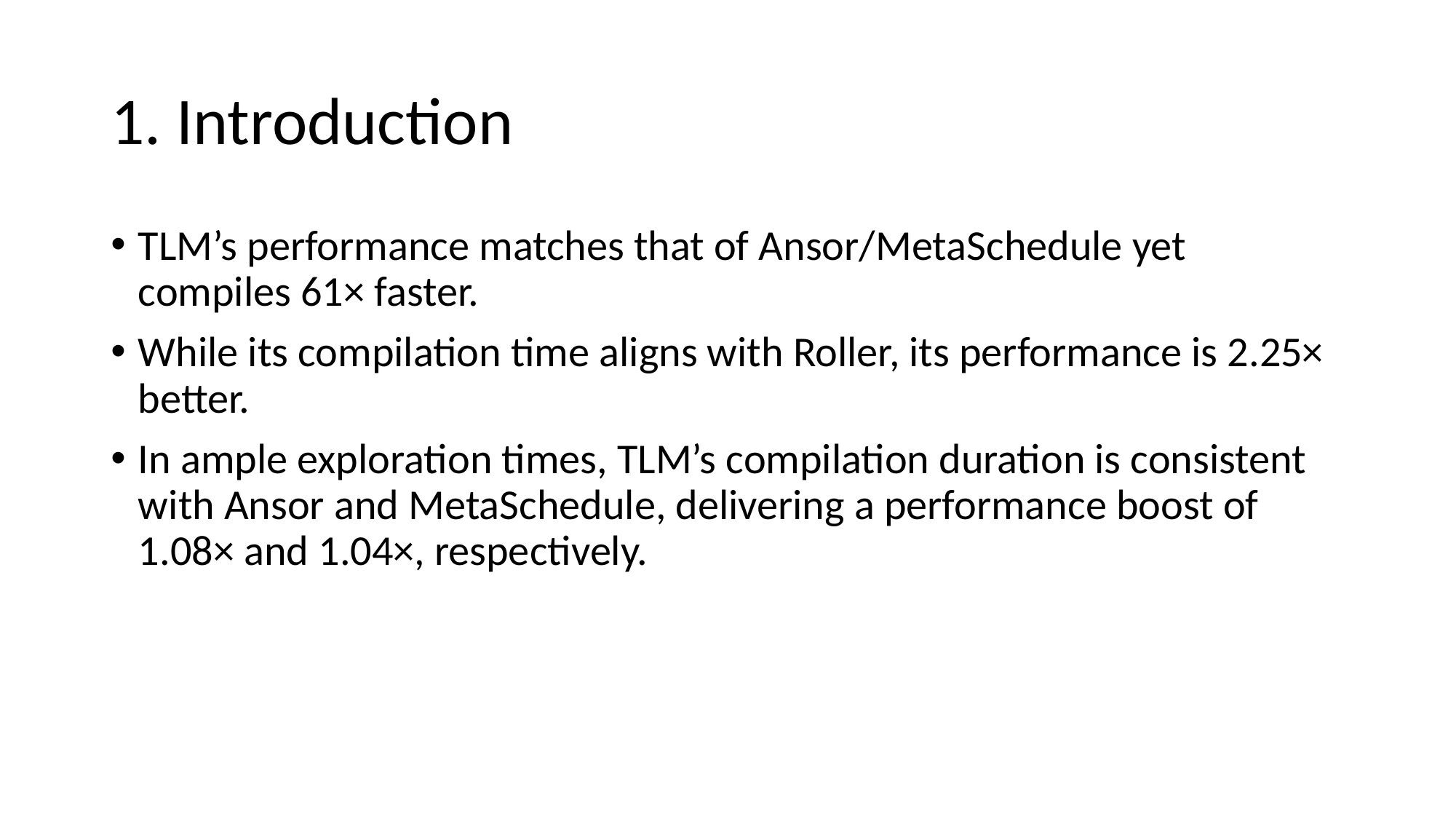

# 1. Introduction
TLM’s performance matches that of Ansor/MetaSchedule yet compiles 61× faster.
While its compilation time aligns with Roller, its performance is 2.25× better.
In ample exploration times, TLM’s compilation duration is consistent with Ansor and MetaSchedule, delivering a performance boost of 1.08× and 1.04×, respectively.